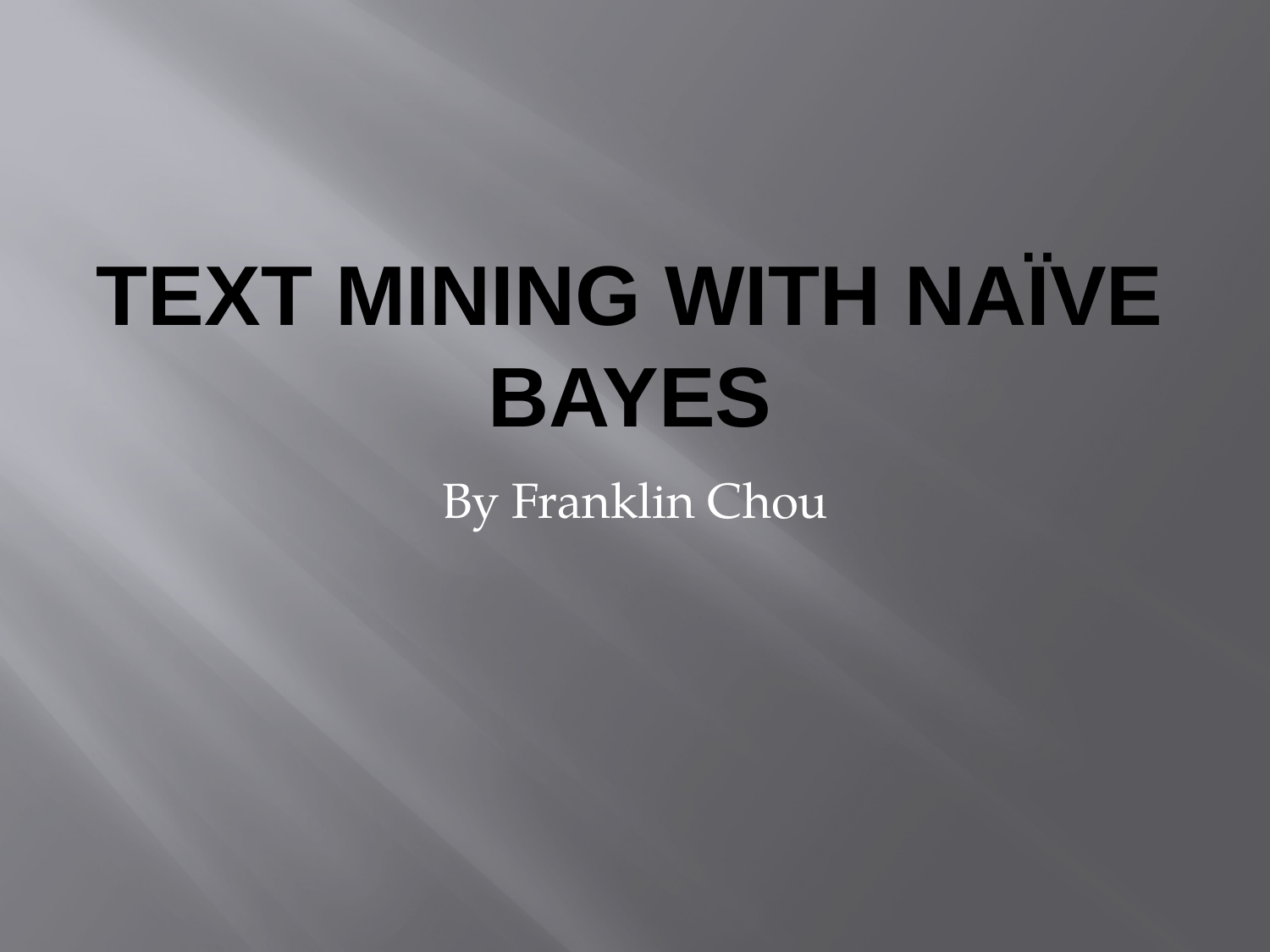

# Text Mining with Naïve Bayes
By Franklin Chou